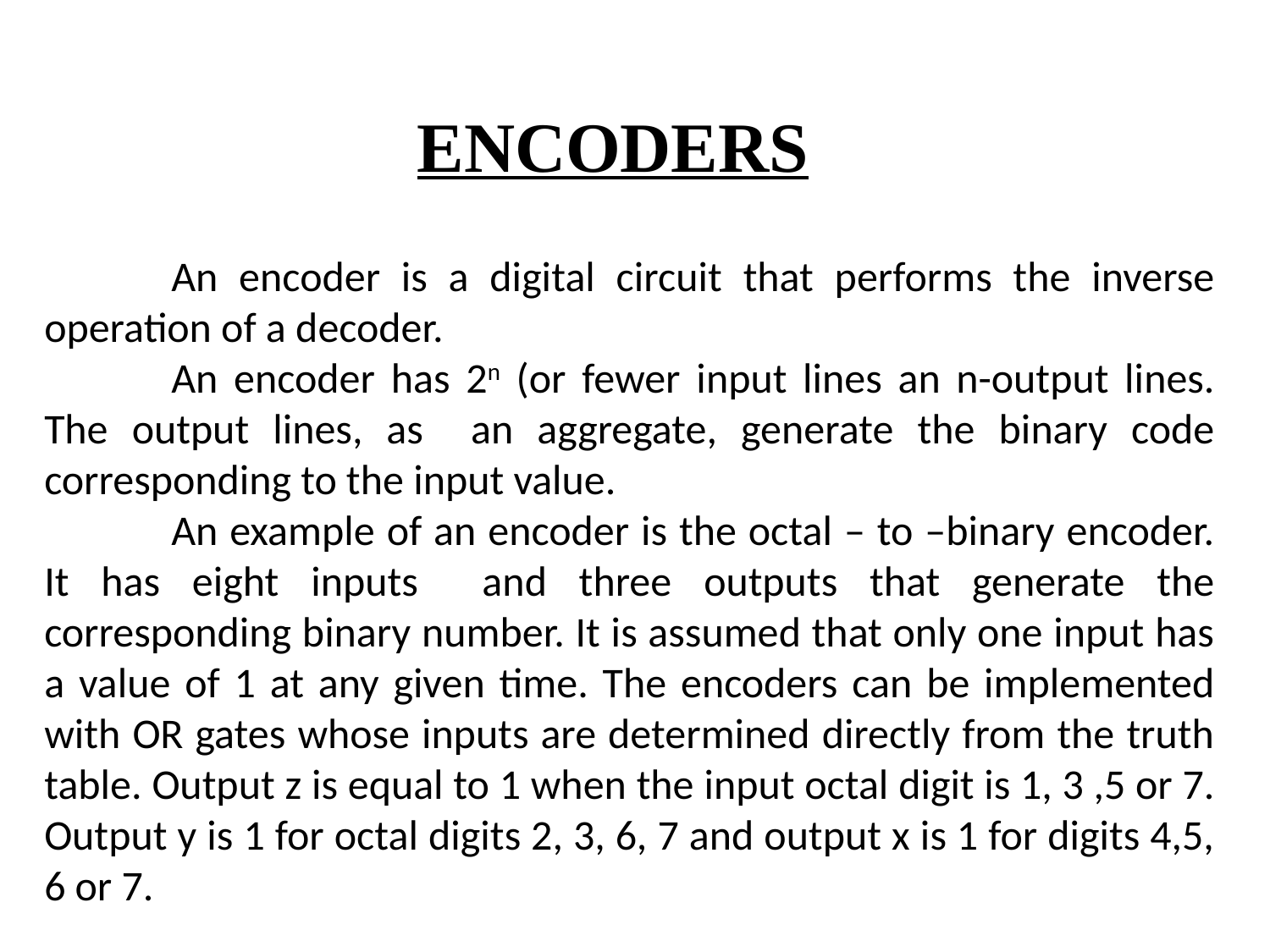

ENCODERS
	An encoder is a digital circuit that performs the inverse operation of a decoder.
	An encoder has 2n (or fewer input lines an n-output lines. The output lines, as  an aggregate, generate the binary code corresponding to the input value.
	An example of an encoder is the octal – to –binary encoder. It has eight inputs  and three outputs that generate the corresponding binary number. It is assumed that only one input has a value of 1 at any given time. The encoders can be implemented with OR gates whose inputs are determined directly from the truth table. Output z is equal to 1 when the input octal digit is 1, 3 ,5 or 7. Output y is 1 for octal digits 2, 3, 6, 7 and output x is 1 for digits 4,5, 6 or 7.